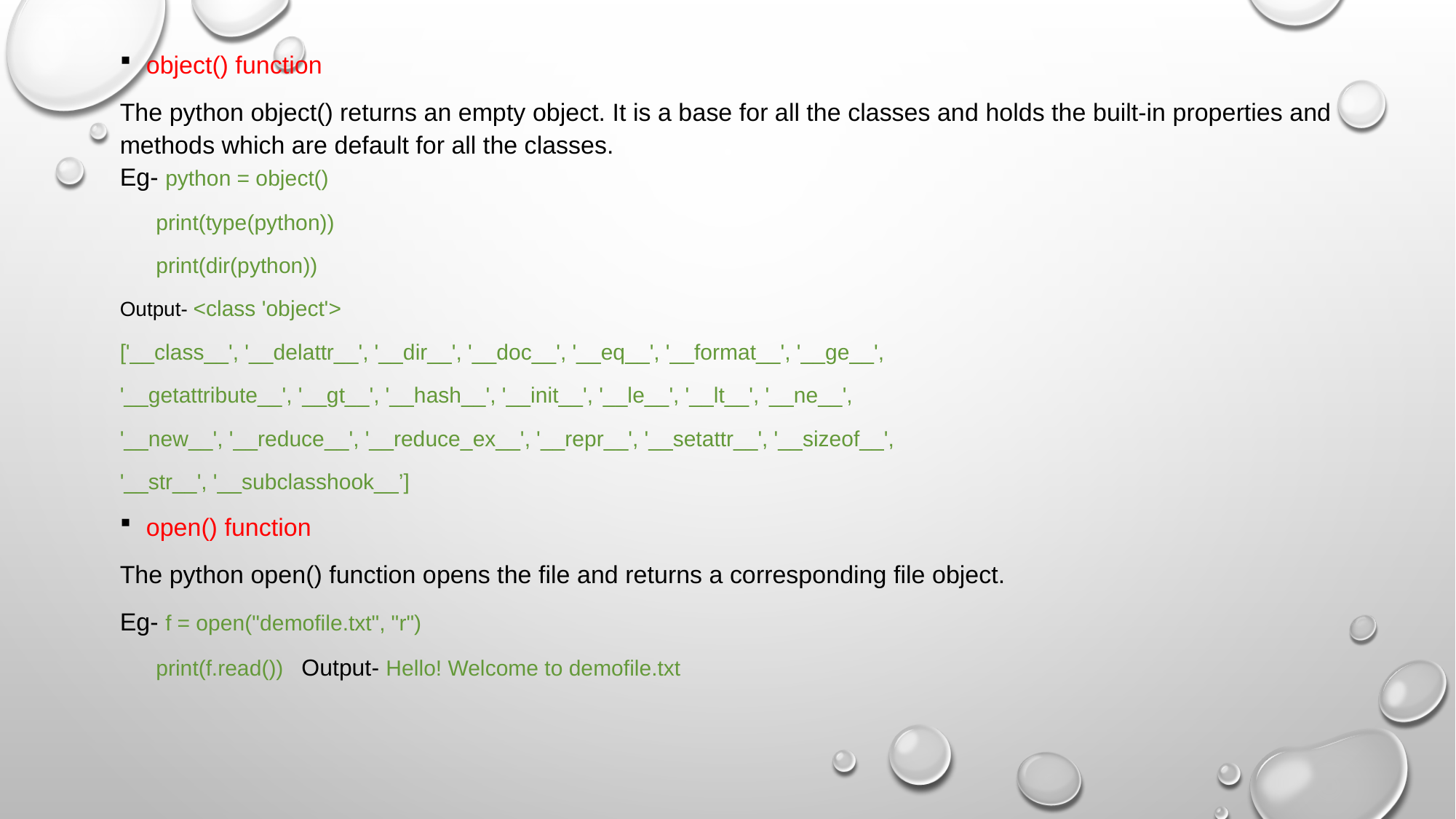

object() function
The python object() returns an empty object. It is a base for all the classes and holds the built-in properties and methods which are default for all the classes.
Eg- python = object()
      print(type(python))
      print(dir(python))
Output- <class 'object'>
['__class__', '__delattr__', '__dir__', '__doc__', '__eq__', '__format__', '__ge__',
'__getattribute__', '__gt__', '__hash__', '__init__', '__le__', '__lt__', '__ne__',
'__new__', '__reduce__', '__reduce_ex__', '__repr__', '__setattr__', '__sizeof__',
'__str__', '__subclasshook__’]
open() function
The python open() function opens the file and returns a corresponding file object.
Eg- f = open("demofile.txt", "r")
      print(f.read())   Output- Hello! Welcome to demofile.txt